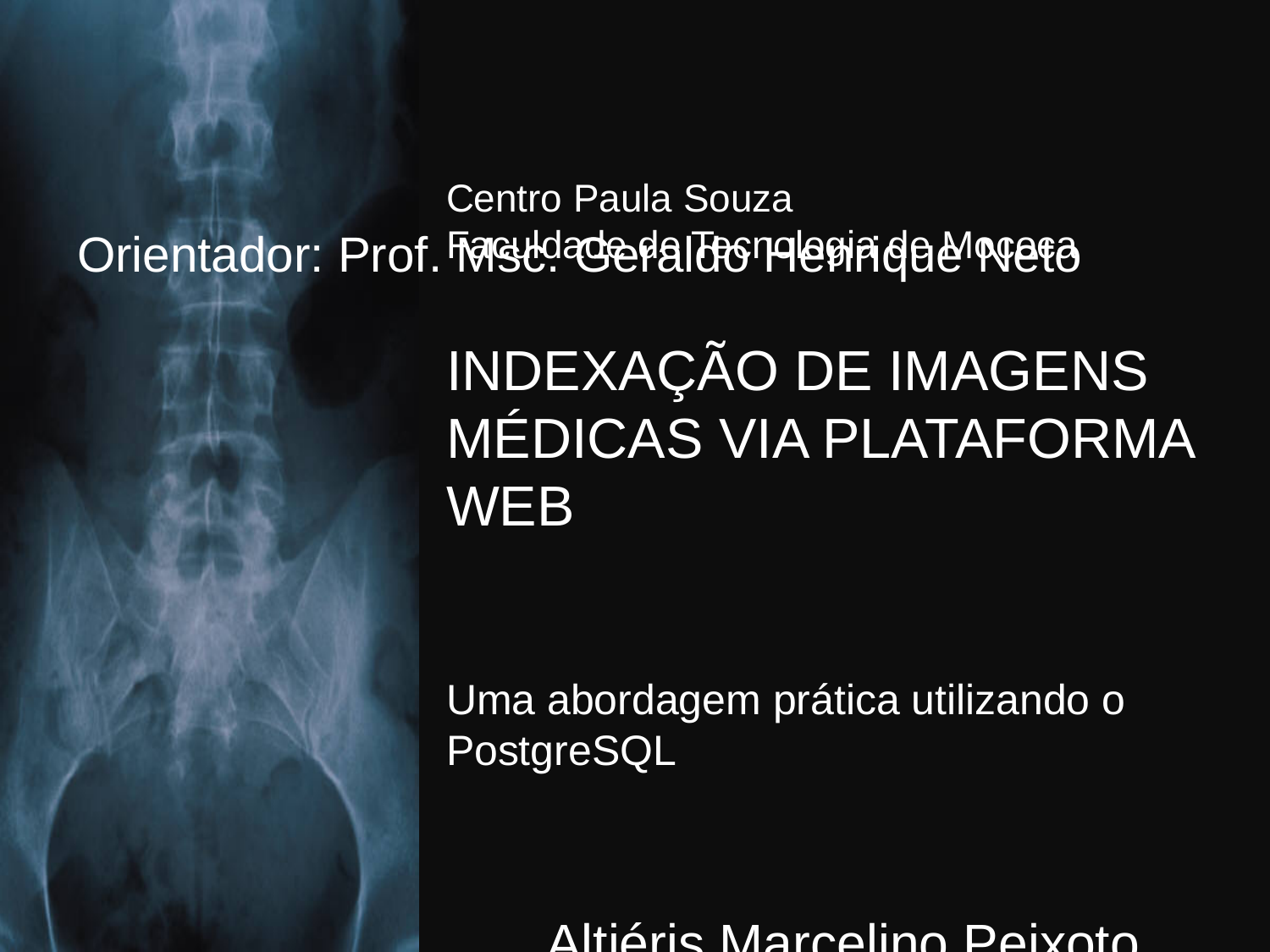

Centro Paula Souza
Faculdade de Tecnologia de Mococa

INDEXAÇÃO DE IMAGENS MÉDICAS VIA PLATAFORMA WEB

Uma abordagem prática utilizando o PostgreSQL

 Altiéris Marcelino Peixoto
 Orientador: Prof. Msc. Geraldo Henrique Neto